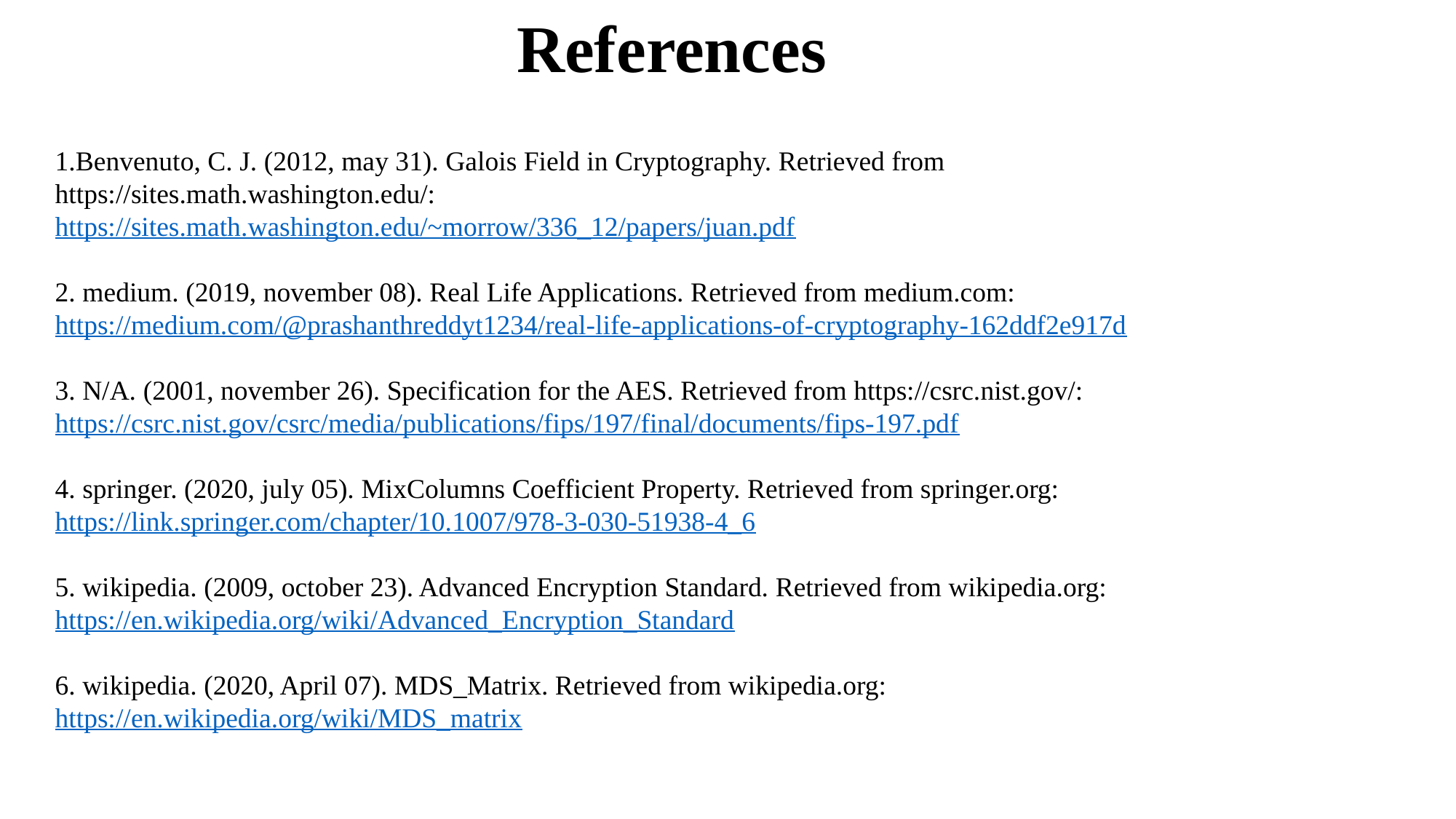

# References
1.Benvenuto, C. J. (2012, may 31). Galois Field in Cryptography. Retrieved from https://sites.math.washington.edu/:
https://sites.math.washington.edu/~morrow/336_12/papers/juan.pdf

2. medium. (2019, november 08). Real Life Applications. Retrieved from medium.com: https://medium.com/@prashanthreddyt1234/real-life-applications-of-cryptography-162ddf2e917d

3. N/A. (2001, november 26). Specification for the AES. Retrieved from https://csrc.nist.gov/: https://csrc.nist.gov/csrc/media/publications/fips/197/final/documents/fips-197.pdf

4. springer. (2020, july 05). MixColumns Coefficient Property. Retrieved from springer.org: https://link.springer.com/chapter/10.1007/978-3-030-51938-4_6

5. wikipedia. (2009, october 23). Advanced Encryption Standard. Retrieved from wikipedia.org: https://en.wikipedia.org/wiki/Advanced_Encryption_Standard

6. wikipedia. (2020, April 07). MDS_Matrix. Retrieved from wikipedia.org: https://en.wikipedia.org/wiki/MDS_matrix